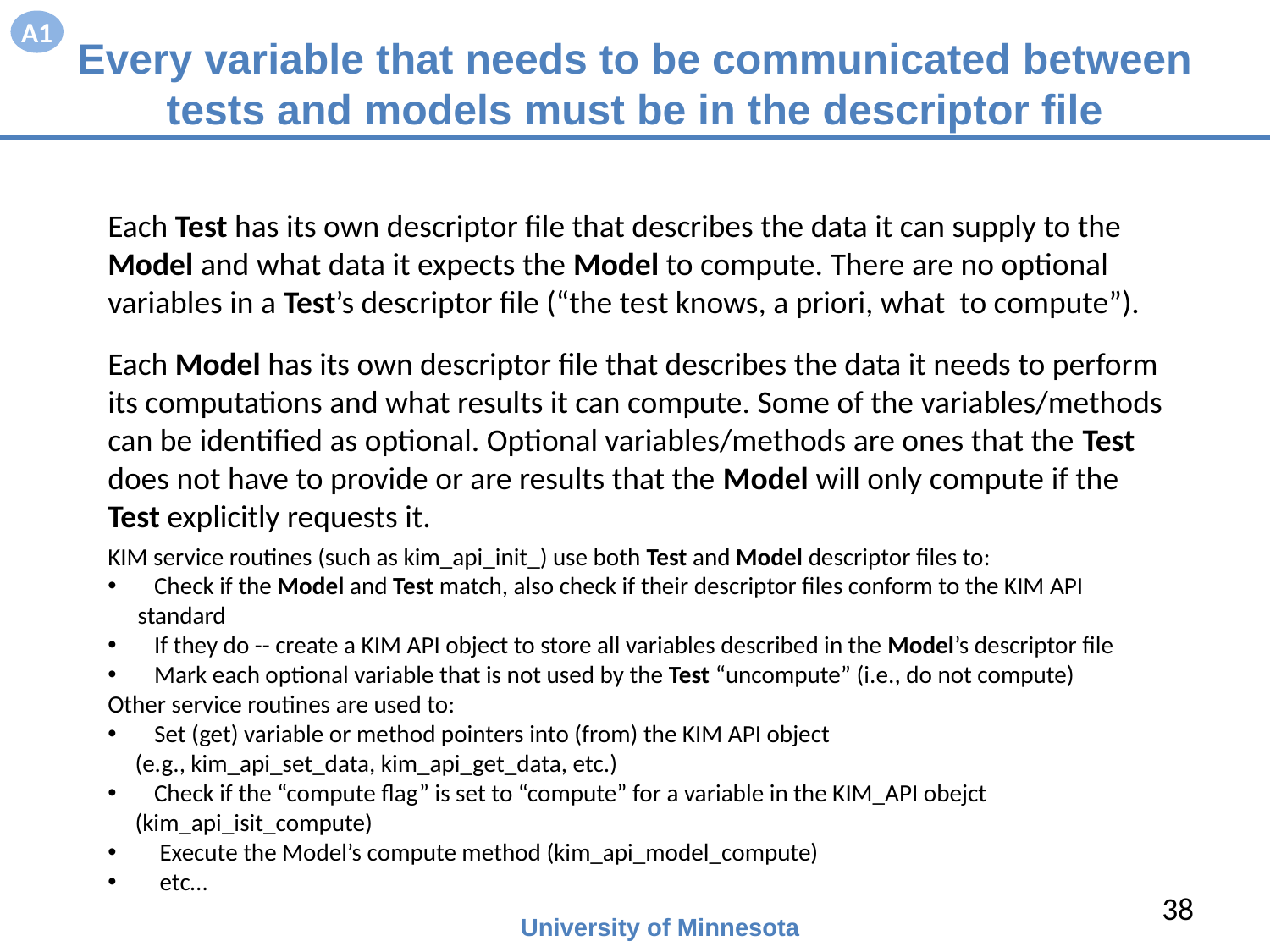

A1
# Every variable that needs to be communicated between tests and models must be in the descriptor file
Each Test has its own descriptor file that describes the data it can supply to the Model and what data it expects the Model to compute. There are no optional variables in a Test’s descriptor file (“the test knows, a priori, what  to compute”).
Each Model has its own descriptor file that describes the data it needs to perform its computations and what results it can compute. Some of the variables/methods can be identified as optional. Optional variables/methods are ones that the Test does not have to provide or are results that the Model will only compute if the Test explicitly requests it.
KIM service routines (such as kim_api_init_) use both Test and Model descriptor files to:
   Check if the Model and Test match, also check if their descriptor files conform to the KIM API standard
   If they do -- create a KIM API object to store all variables described in the Model’s descriptor file
   Mark each optional variable that is not used by the Test “uncompute” (i.e., do not compute)
Other service routines are used to:
   Set (get) variable or method pointers into (from) the KIM API object
     (e.g., kim_api_set_data, kim_api_get_data, etc.)
   Check if the “compute flag” is set to “compute” for a variable in the KIM_API obejct
     (kim_api_isit_compute)
    Execute the Model’s compute method (kim_api_model_compute)
    etc…
38
University of Minnesota